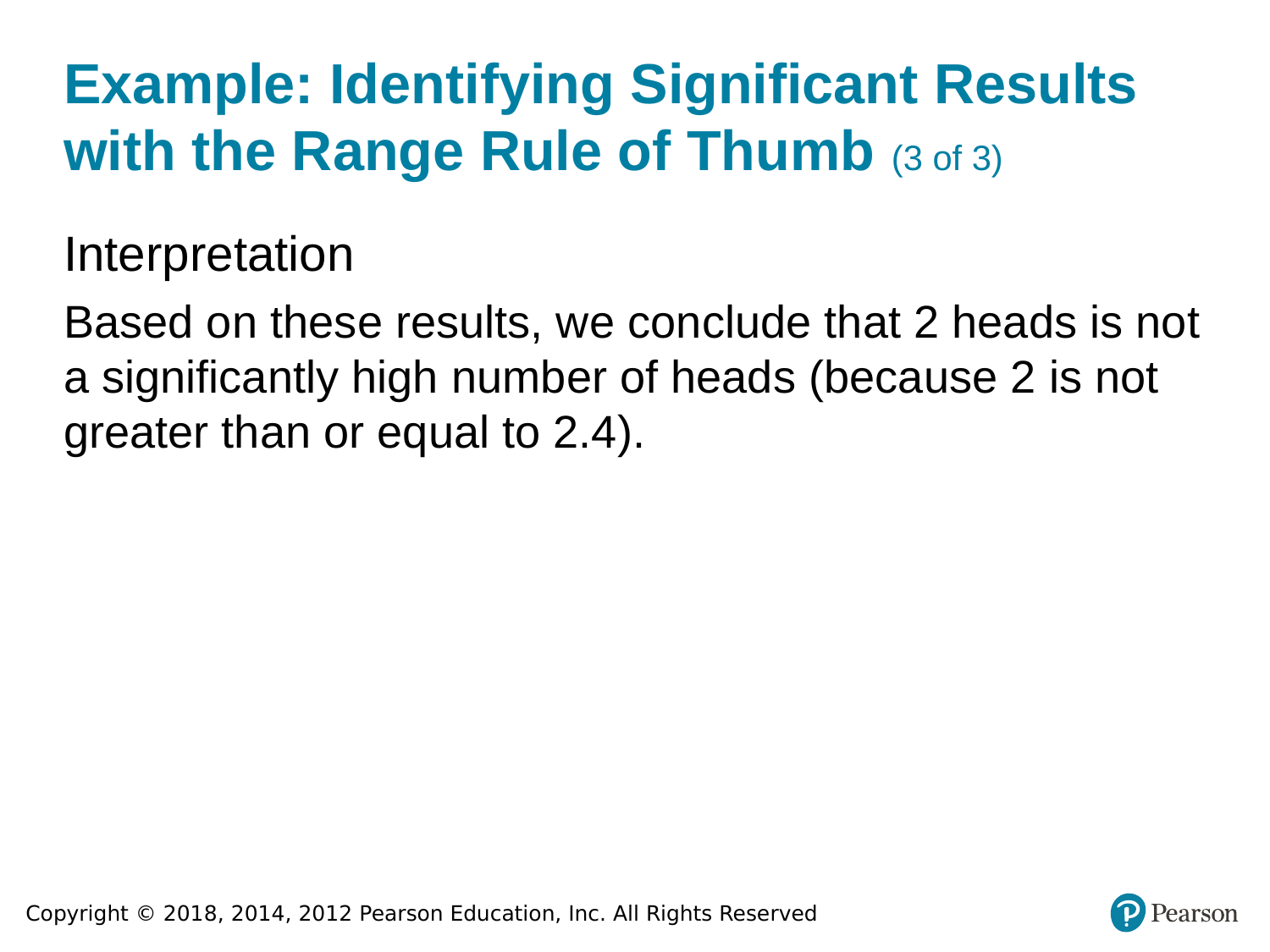

# Example: Identifying Significant Results with the Range Rule of Thumb (3 of 3)
Interpretation
Based on these results, we conclude that 2 heads is not a significantly high number of heads (because 2 is not greater than or equal to 2.4).